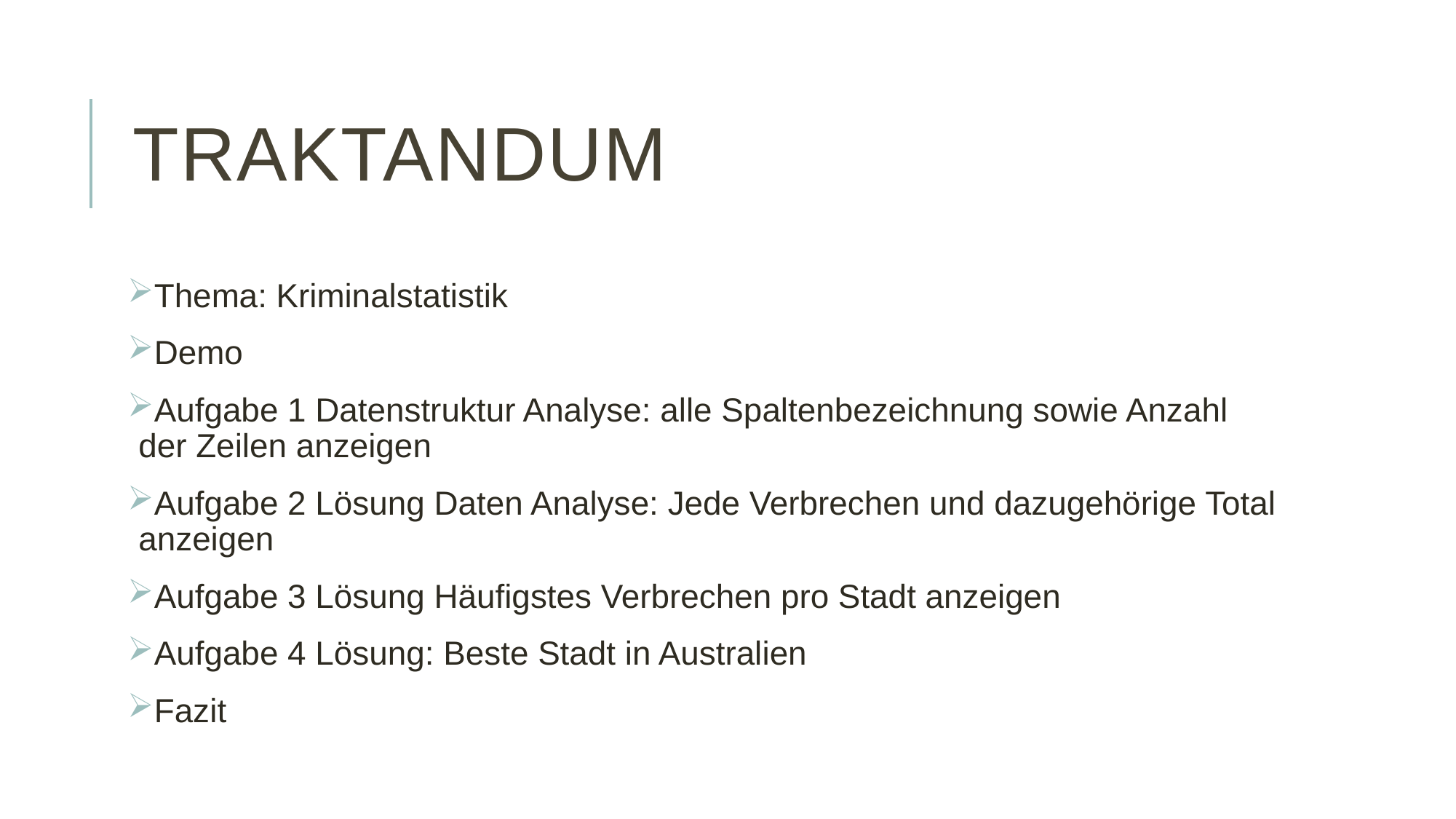

# Traktandum
Thema: Kriminalstatistik
Demo
Aufgabe 1 Datenstruktur Analyse: alle Spaltenbezeichnung sowie Anzahl der Zeilen anzeigen
Aufgabe 2 Lösung Daten Analyse: Jede Verbrechen und dazugehörige Total anzeigen
Aufgabe 3 Lösung Häufigstes Verbrechen pro Stadt anzeigen
Aufgabe 4 Lösung: Beste Stadt in Australien
Fazit